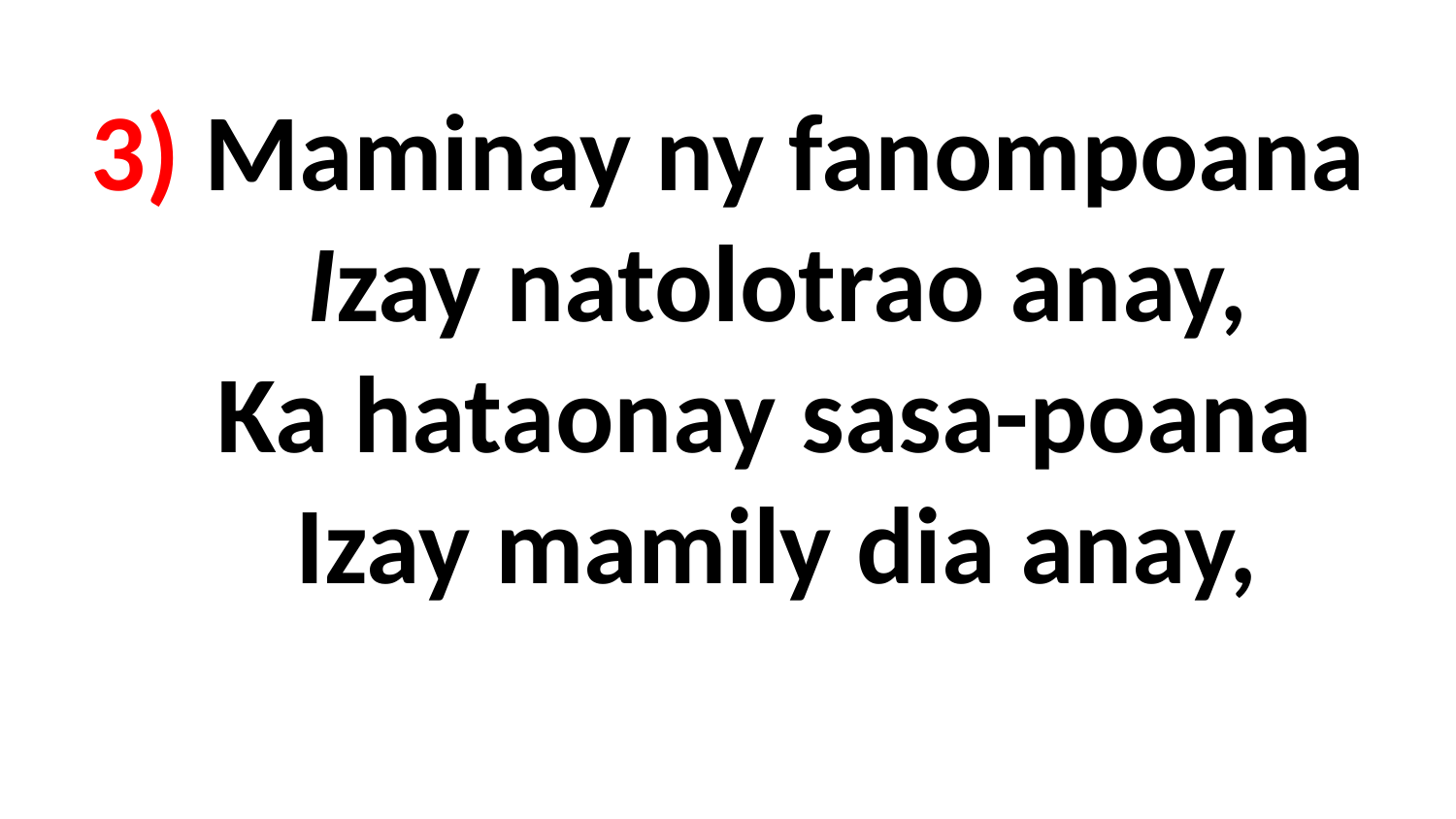

# 3) Maminay ny fanompoana Izay natolotrao anay, Ka hataonay sasa-poana Izay mamily dia anay,